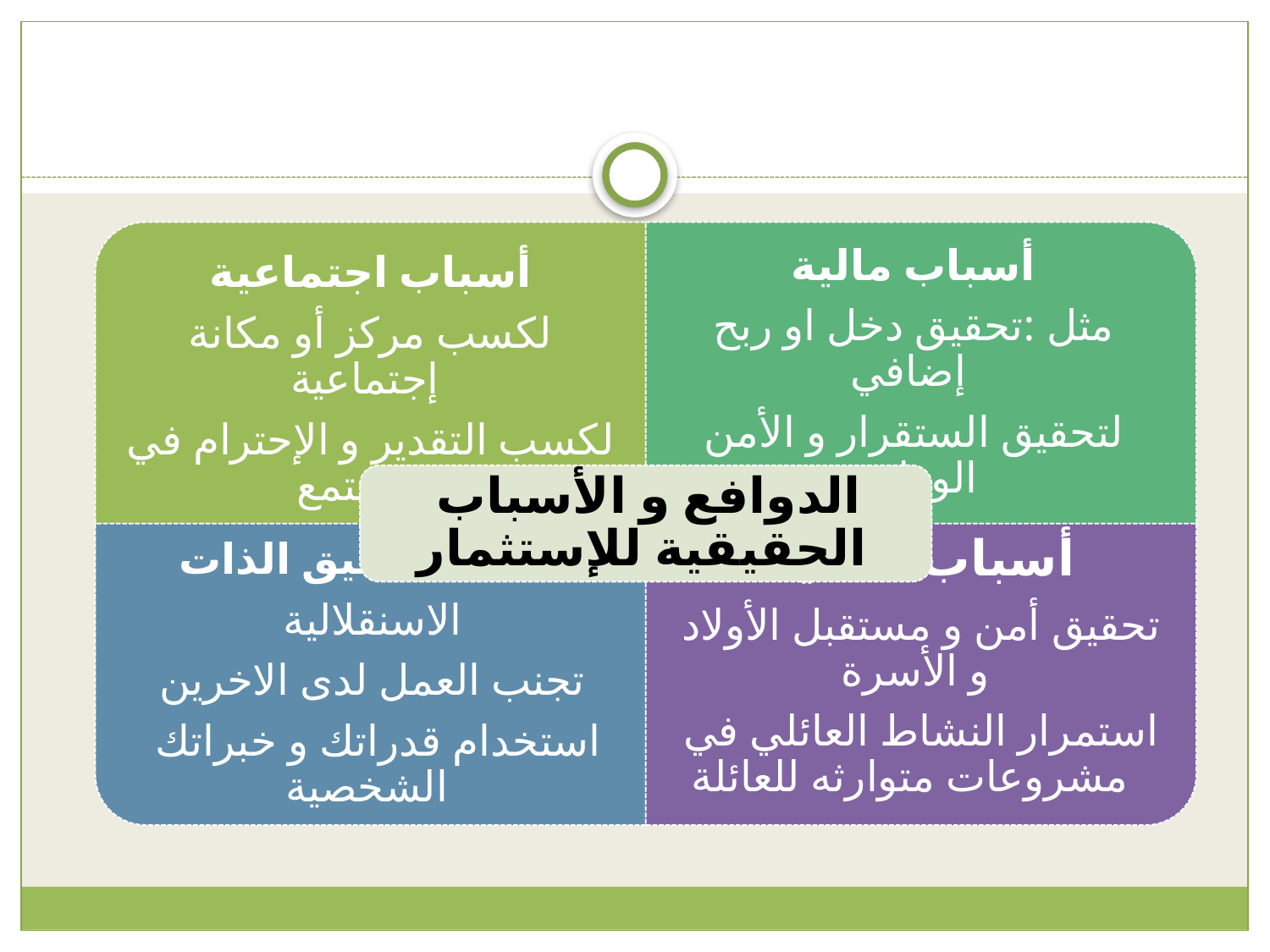

أسباب اجتماعية
لكسب مركز أو مكانة إجتماعية
لكسب التقدير و الإحترام في المجتمع
أسباب مالية
مثل :تحقيق دخل او ربح إضافي
لتحقيق الستقرار و الأمن الوظيفي
أسباب تحقيق الذات
الاسنقلالية
تجنب العمل لدى الاخرين
استخدام قدراتك و خبراتك الشخصية
أسباب عائلية
تحقيق أمن و مستقبل الأولاد و الأسرة
استمرار النشاط العائلي في مشروعات متوارثه للعائلة
الدوافع و الأسباب الحقيقية للإستثمار